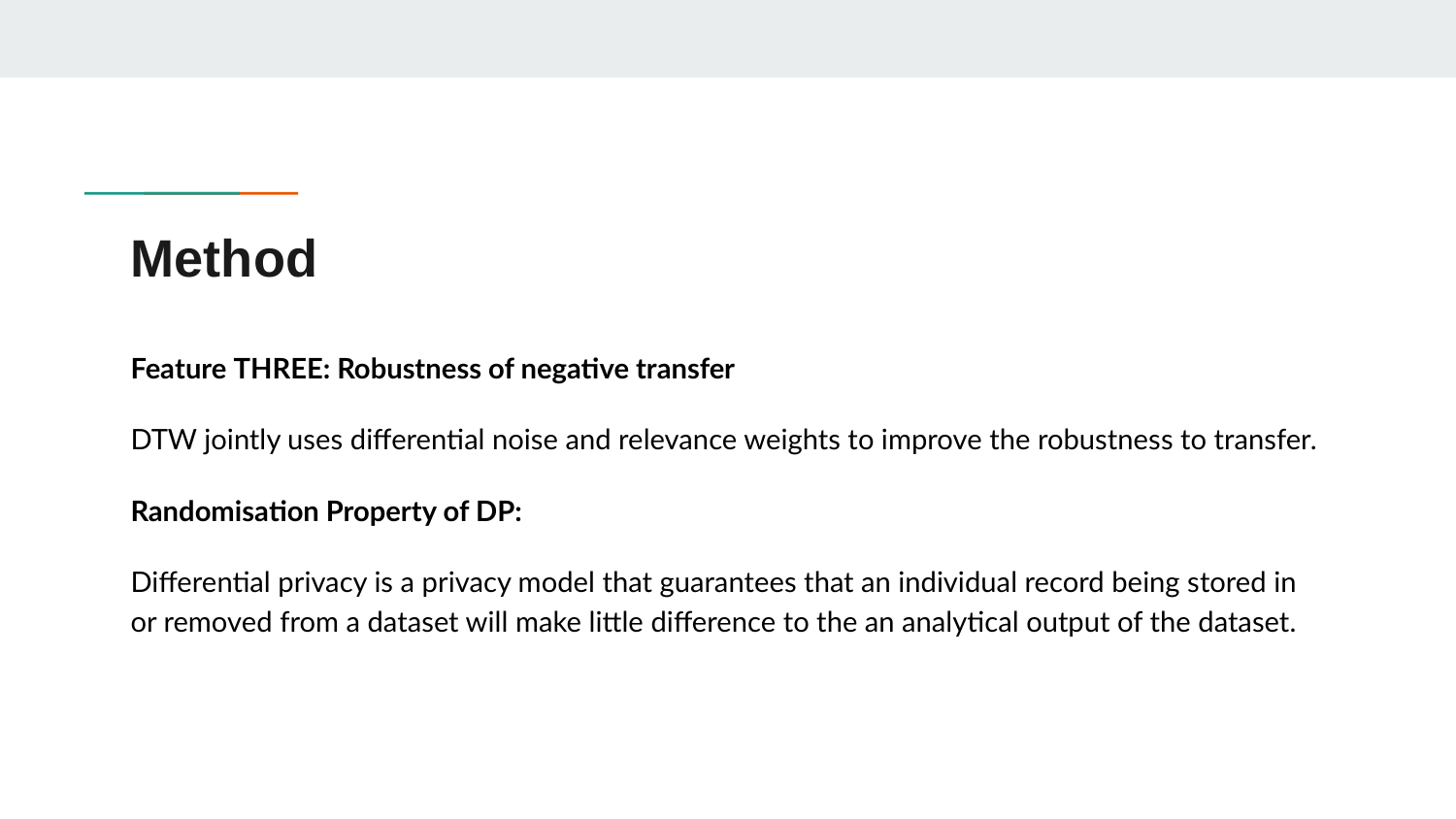

# Method
Feature THREE: Robustness of negative transfer
DTW jointly uses differential noise and relevance weights to improve the robustness to transfer.
Randomisation Property of DP:
Differential privacy is a privacy model that guarantees that an individual record being stored in or removed from a dataset will make little difference to the an analytical output of the dataset.